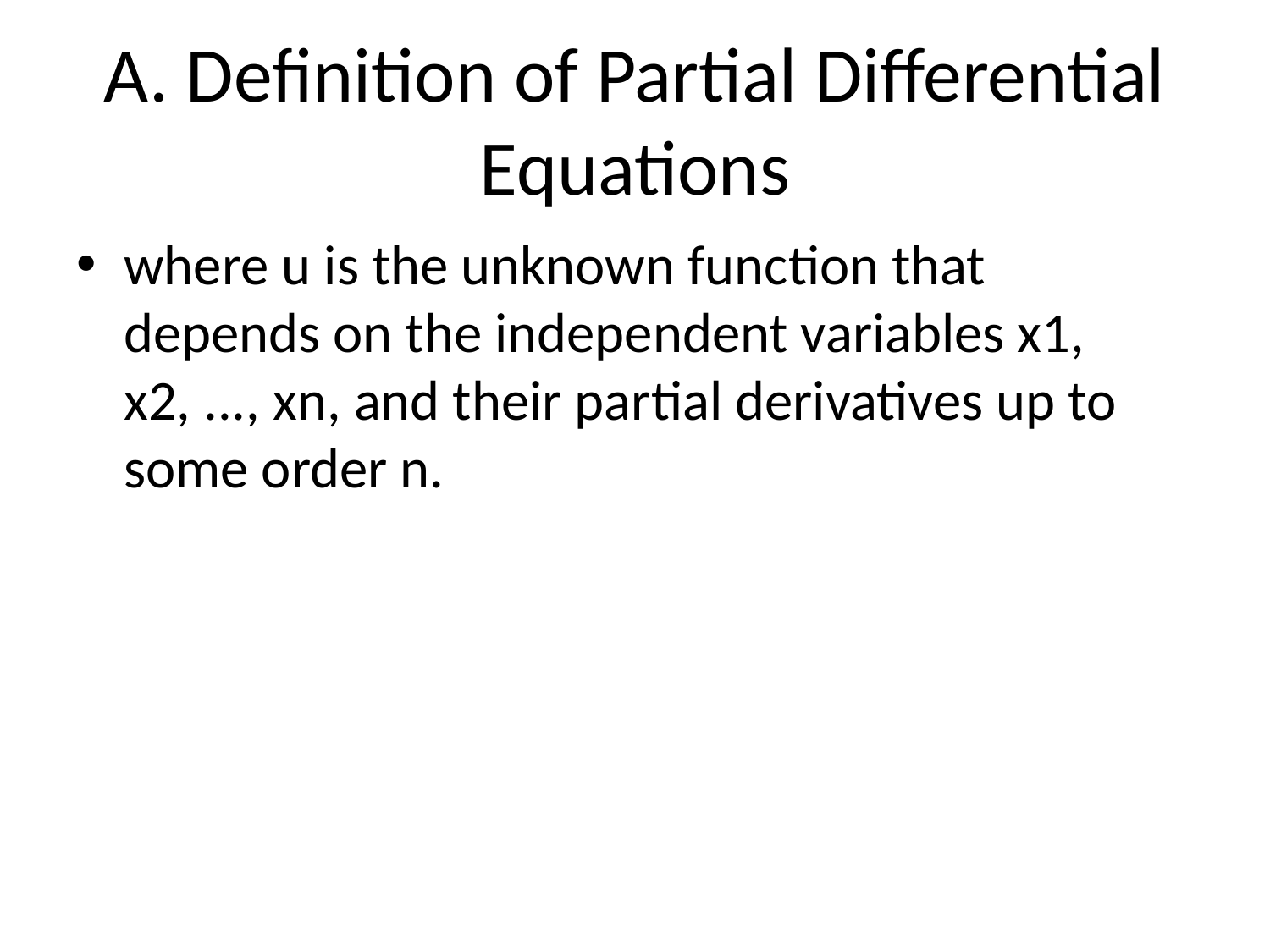

# A. Definition of Partial Differential Equations
where u is the unknown function that depends on the independent variables x1, x2, ..., xn, and their partial derivatives up to some order n.